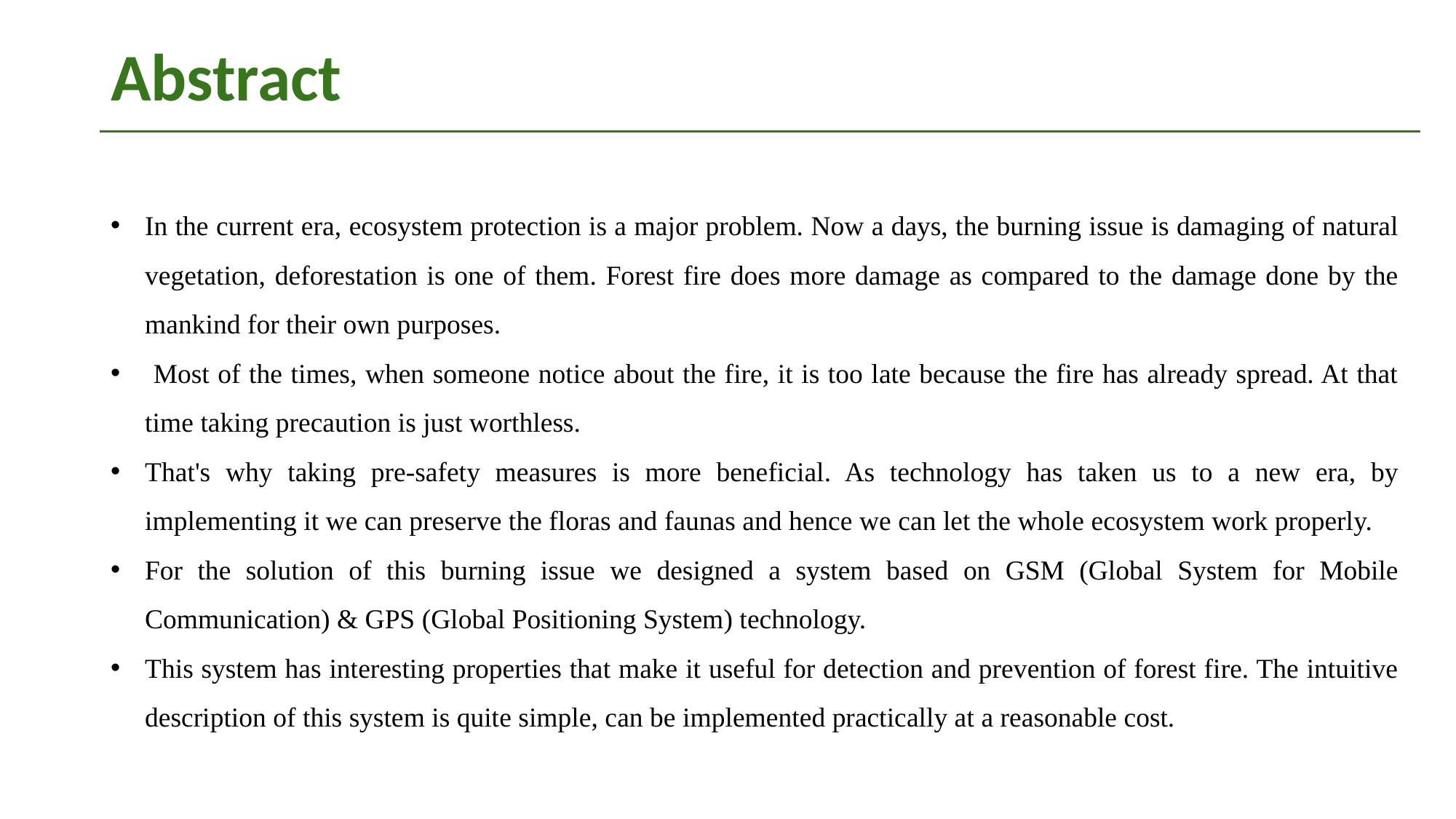

# Abstract
In the current era, ecosystem protection is a major problem. Now a days, the burning issue is damaging of natural vegetation, deforestation is one of them. Forest fire does more damage as compared to the damage done by the mankind for their own purposes.
 Most of the times, when someone notice about the fire, it is too late because the fire has already spread. At that time taking precaution is just worthless.
That's why taking pre-safety measures is more beneficial. As technology has taken us to a new era, by implementing it we can preserve the floras and faunas and hence we can let the whole ecosystem work properly.
For the solution of this burning issue we designed a system based on GSM (Global System for Mobile Communication) & GPS (Global Positioning System) technology.
This system has interesting properties that make it useful for detection and prevention of forest fire. The intuitive description of this system is quite simple, can be implemented practically at a reasonable cost.